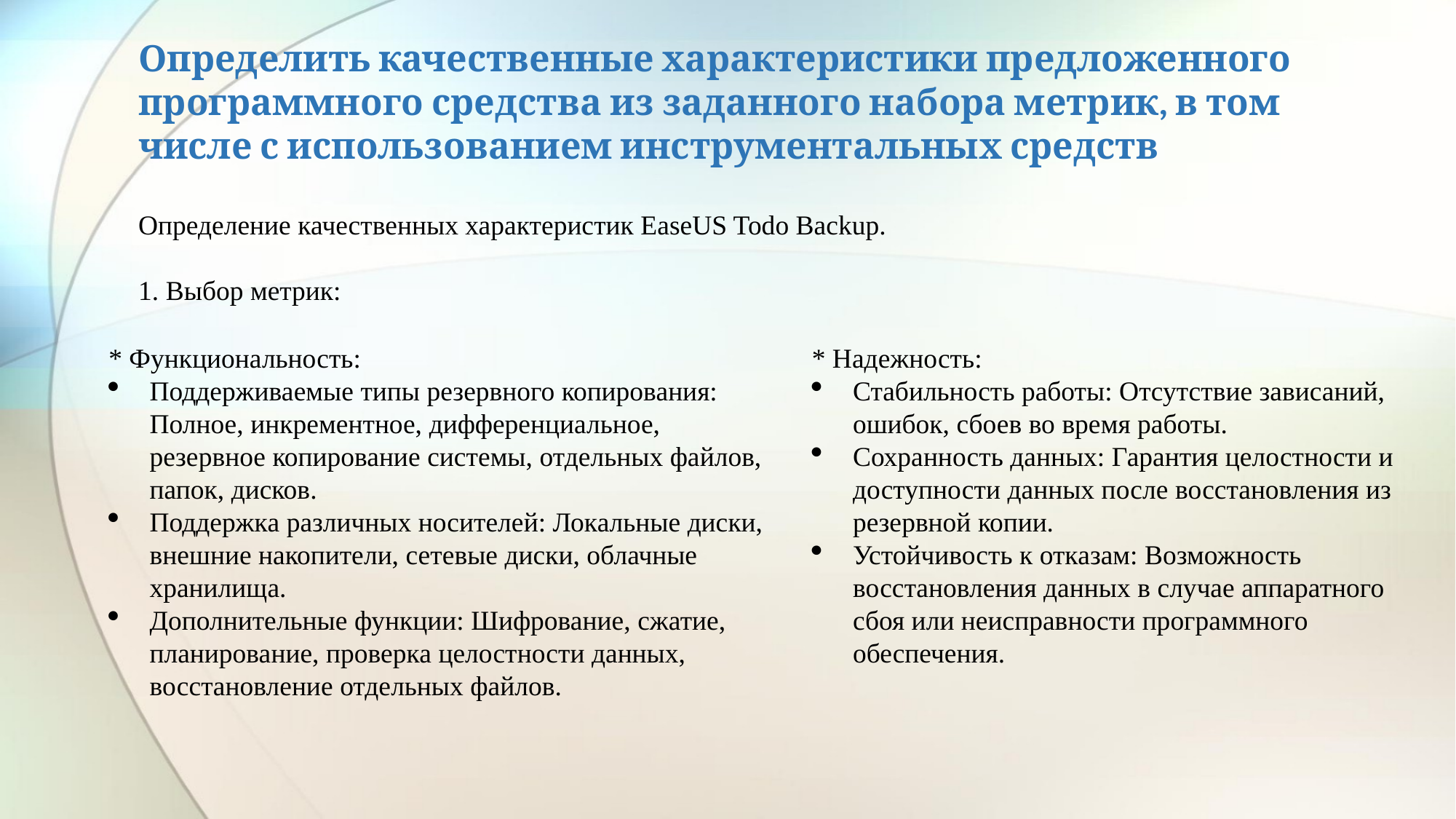

# Определить качественные характеристики предложенного программного средства из заданного набора метрик, в том числе с использованием инструментальных средств
Определение качественных характеристик EaseUS Todo Backup.

1. Выбор метрик:
* Функциональность:
Поддерживаемые типы резервного копирования: Полное, инкрементное, дифференциальное, резервное копирование системы, отдельных файлов, папок, дисков.
Поддержка различных носителей: Локальные диски, внешние накопители, сетевые диски, облачные хранилища.
Дополнительные функции: Шифрование, сжатие, планирование, проверка целостности данных, восстановление отдельных файлов.
* Надежность:
Стабильность работы: Отсутствие зависаний, ошибок, сбоев во время работы.
Сохранность данных: Гарантия целостности и доступности данных после восстановления из резервной копии.
Устойчивость к отказам: Возможность восстановления данных в случае аппаратного сбоя или неисправности программного обеспечения.